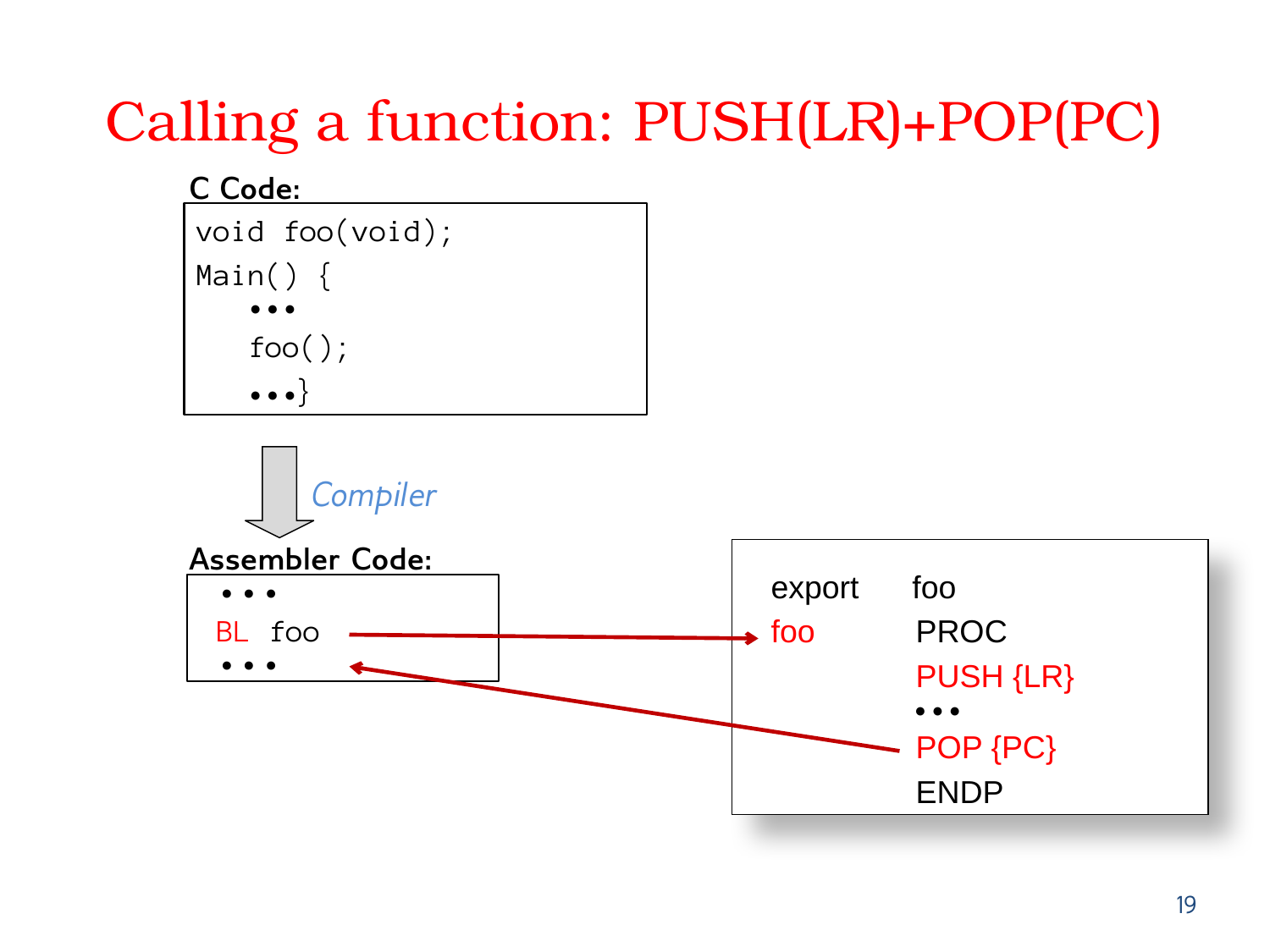

# Calling a function: PUSH(LR)+POP(PC)
C Code:
void foo(void);
Main() {
     ● ● ●
   foo();
     ● ● ●}

Compiler
Assembler Code:

export      foo
foo	  PROC
	  PUSH {LR}
	   ● ● ●
	  POP {PC}
	  ENDP

  ● ● ●
 BL foo
  ● ● ●
19